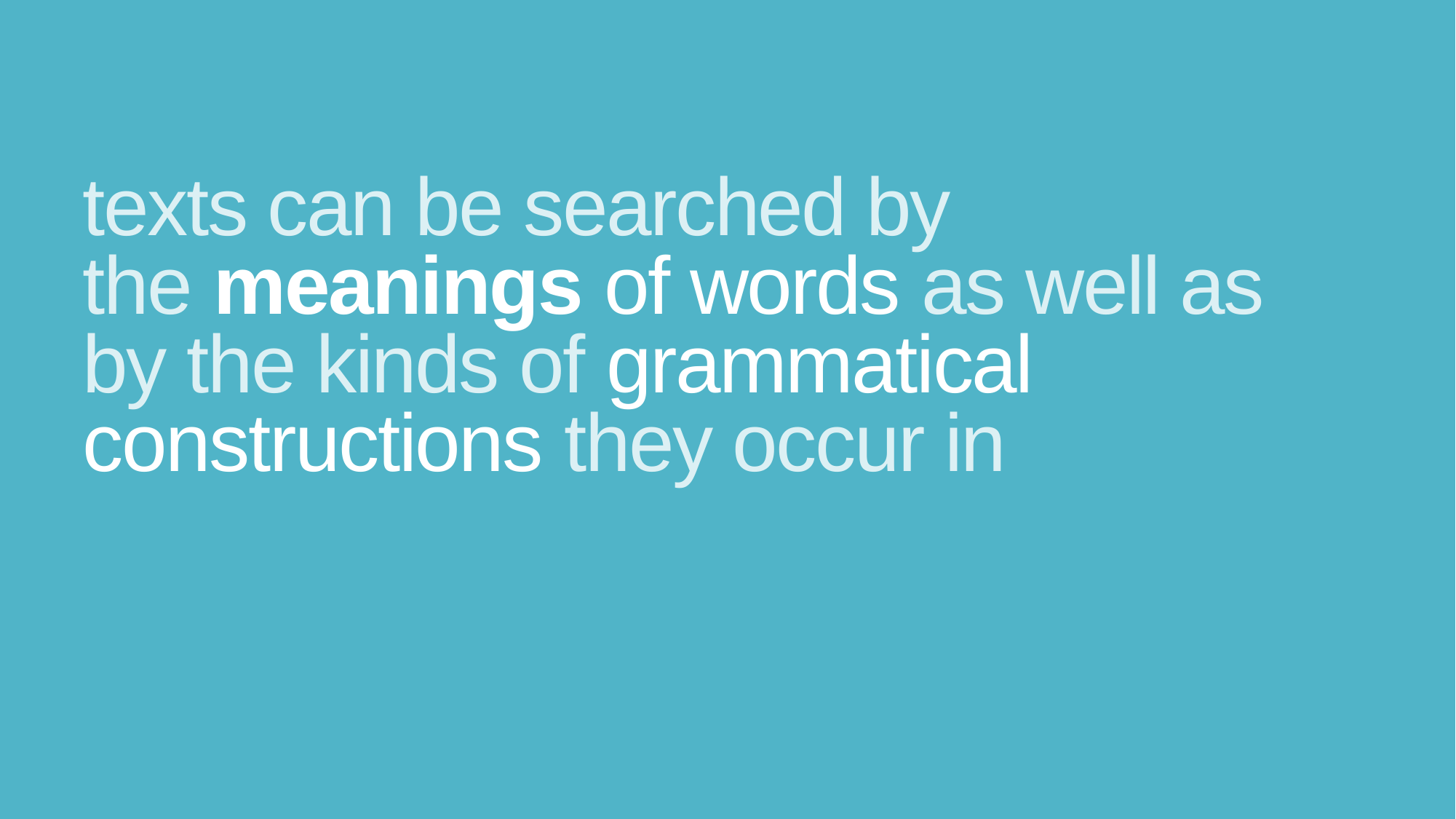

# texts can be searched by the meanings of words as well as by the kinds of grammatical constructions they occur in